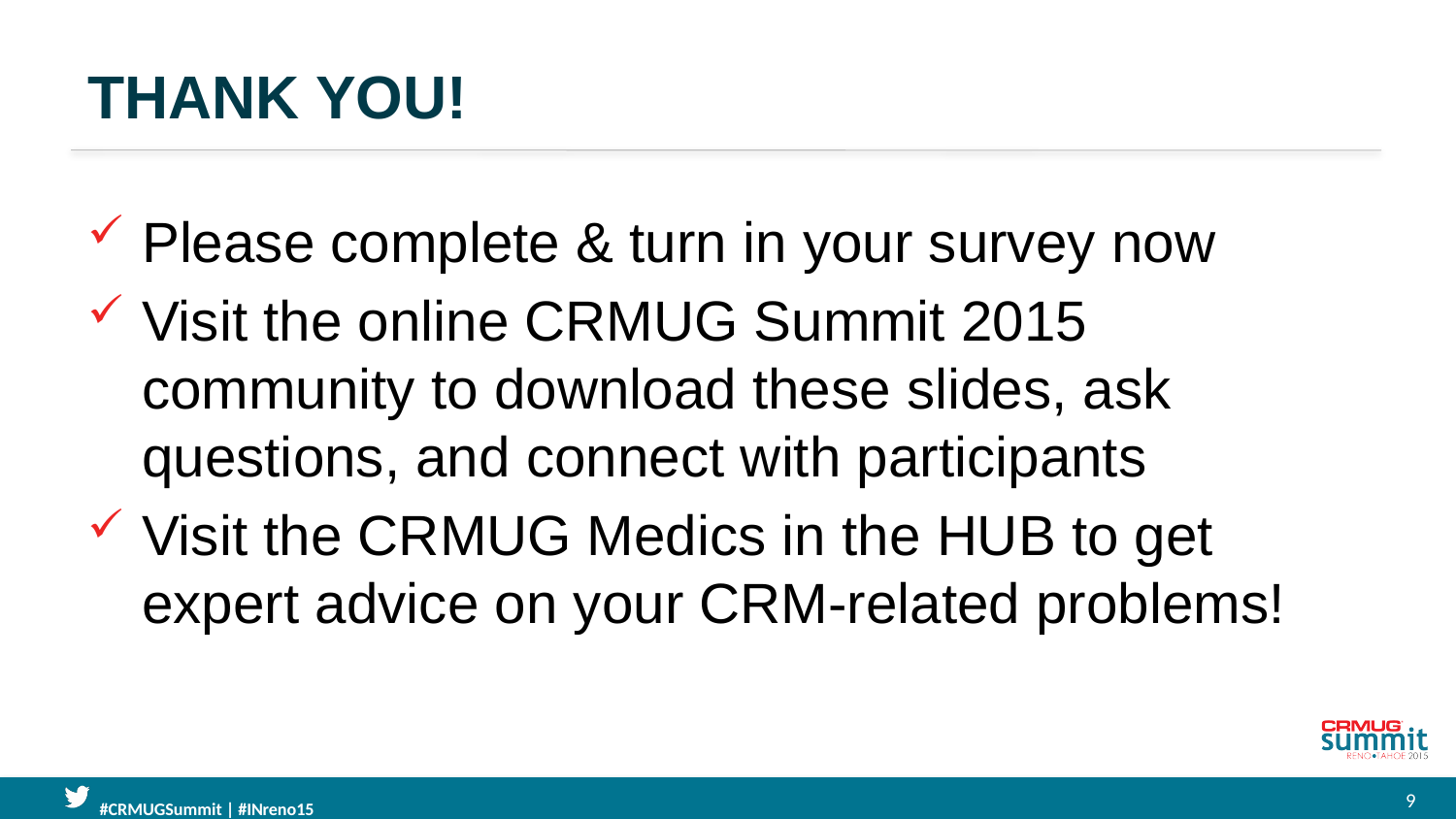

# Thank you!
Please complete & turn in your survey now
Visit the online CRMUG Summit 2015 community to download these slides, ask questions, and connect with participants
Visit the CRMUG Medics in the HUB to get expert advice on your CRM-related problems!
9